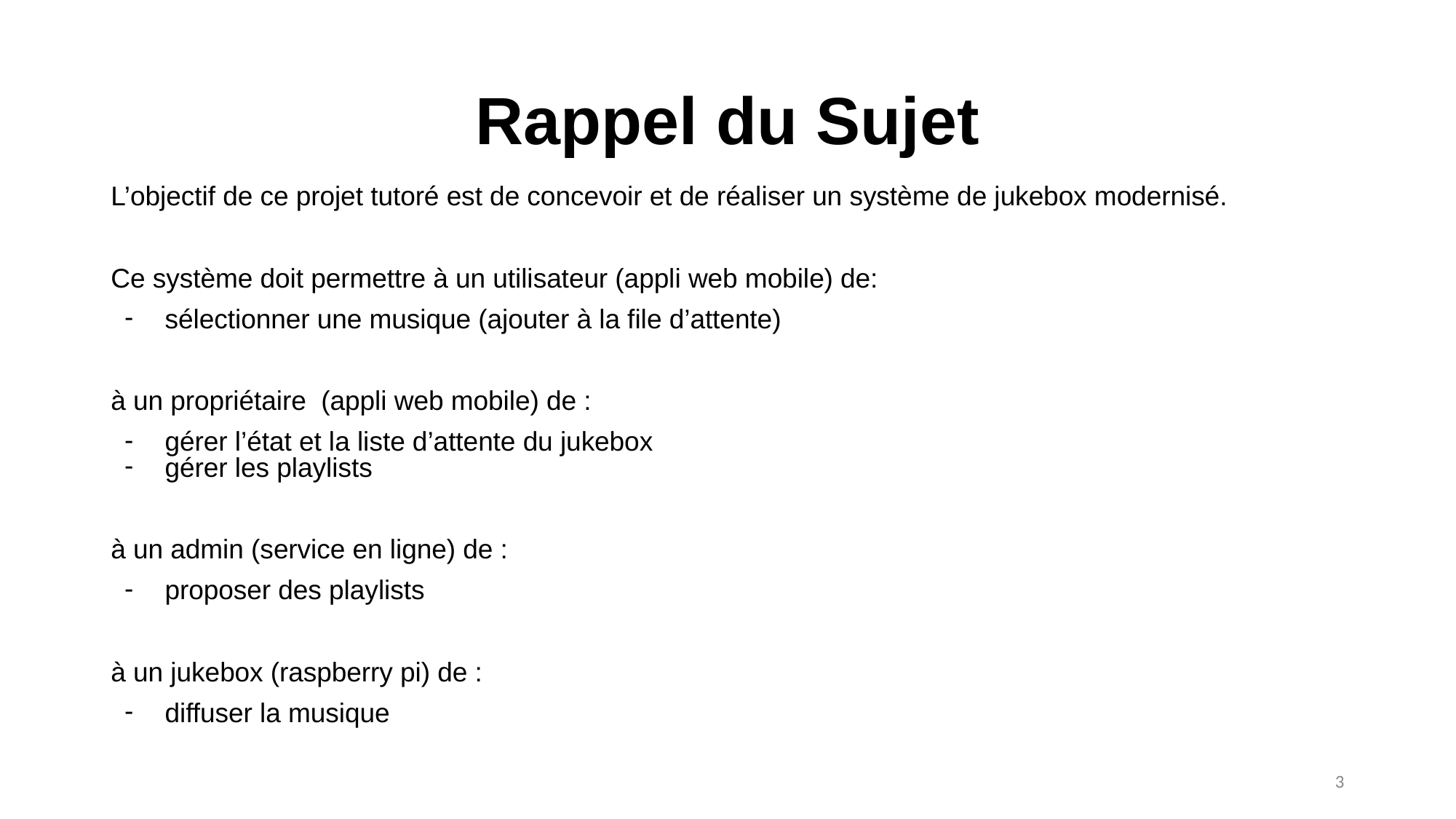

# Rappel du Sujet
L’objectif de ce projet tutoré est de concevoir et de réaliser un système de jukebox modernisé.

Ce système doit permettre à un utilisateur (appli web mobile) de:
sélectionner une musique (ajouter à la file d’attente)

à un propriétaire  (appli web mobile) de :
gérer l’état et la liste d’attente du jukebox
gérer les playlists

à un admin (service en ligne) de :
proposer des playlists

à un jukebox (raspberry pi) de :
diffuser la musique

3